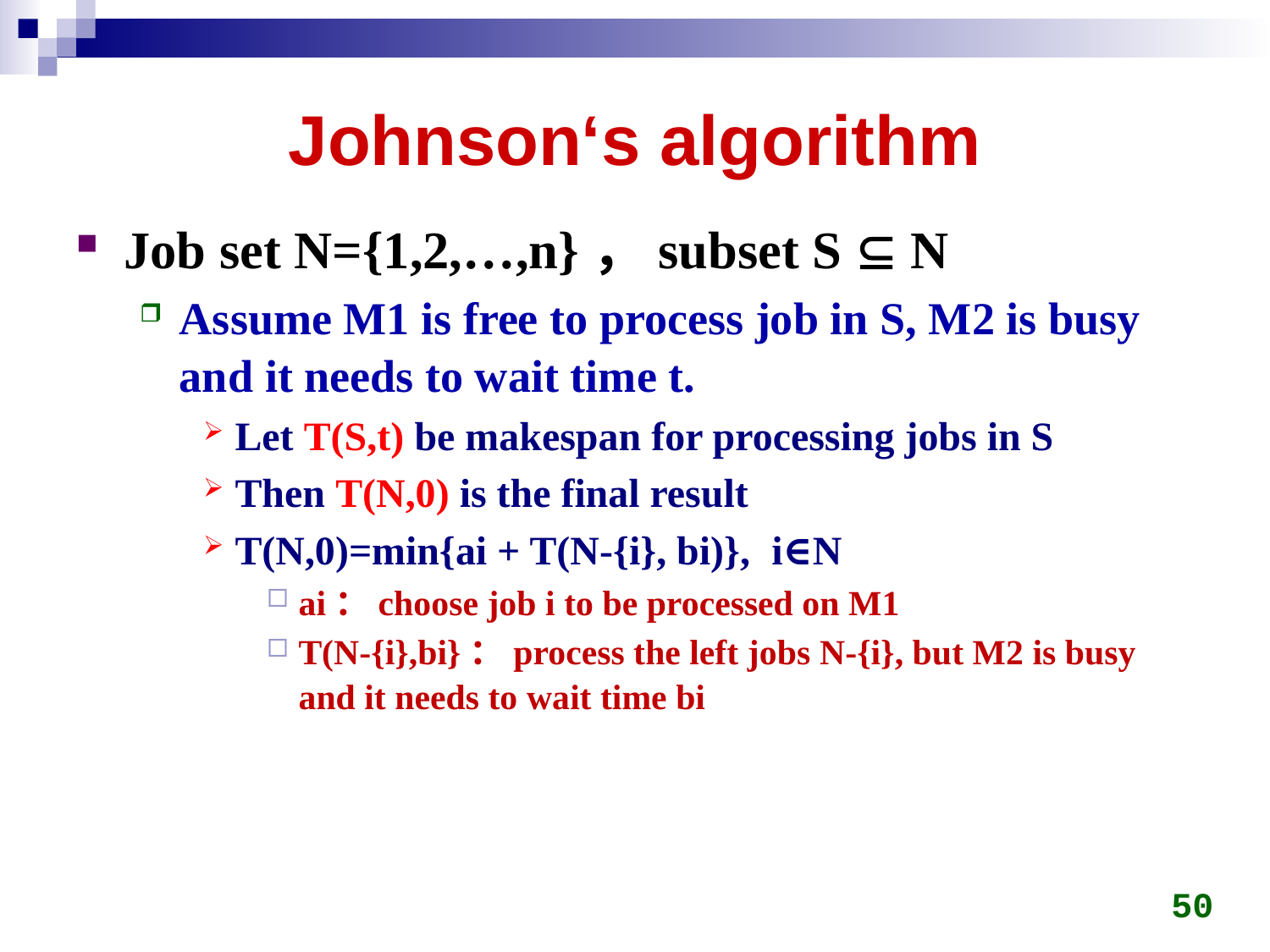

# Johnson‘s algorithm
Job set N={1,2,…,n}，subset S ⊆ N
Assume M1 is free to process job in S, M2 is busy and it needs to wait time t.
Let T(S,t) be makespan for processing jobs in S
Then T(N,0) is the final result
T(N,0)=min{ai + T(N-{i}, bi)},  i∈N
ai：choose job i to be processed on M1
T(N-{i},bi}：process the left jobs N-{i}, but M2 is busy and it needs to wait time bi

50